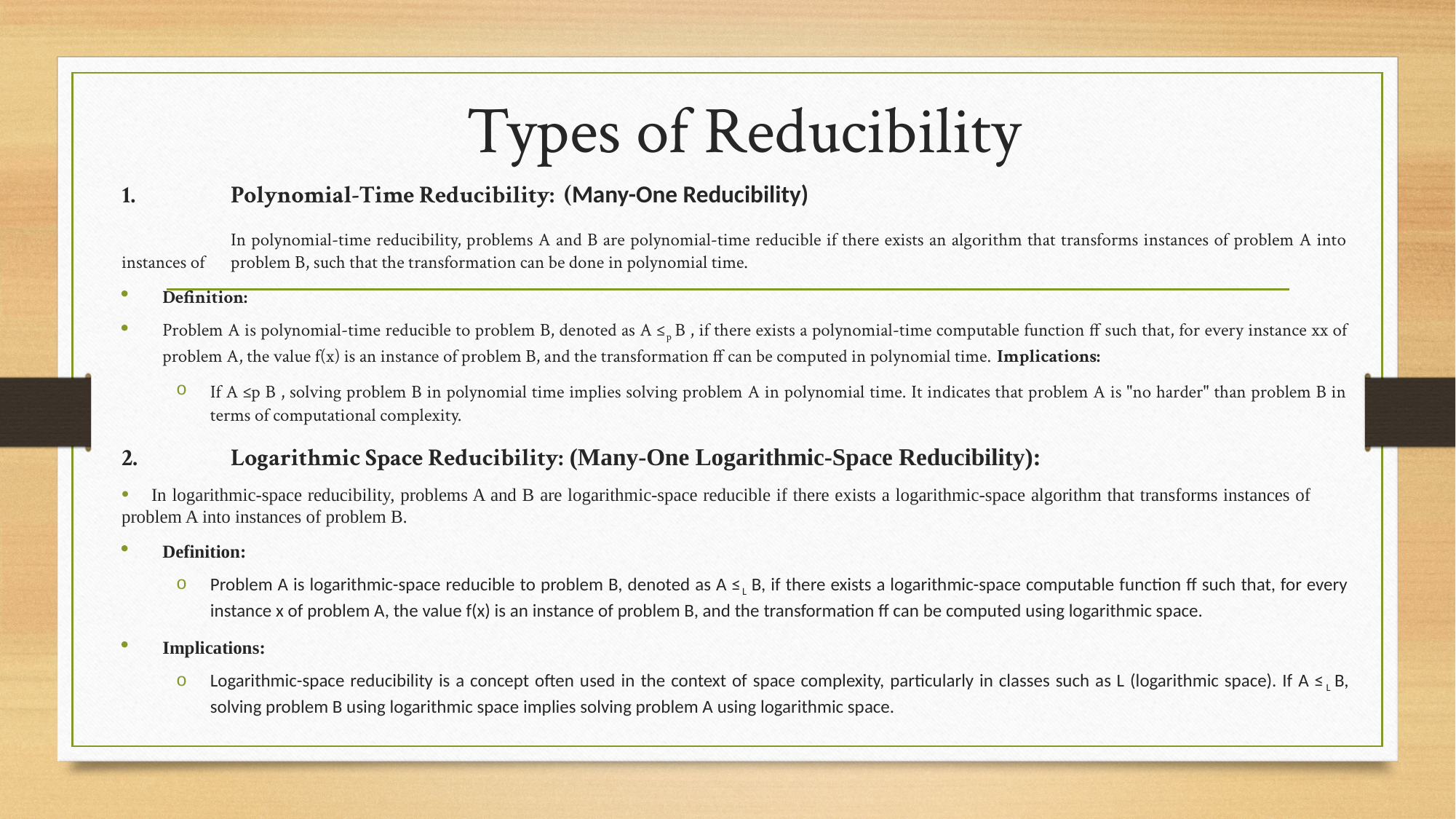

# Types of Reducibility
1.	Polynomial-Time Reducibility:  (Many-One Reducibility)
	In polynomial-time reducibility, problems A and B are polynomial-time reducible if there exists an algorithm that transforms instances of problem A into instances of 	problem B, such that the transformation can be done in polynomial time.
Definition:
Problem A is polynomial-time reducible to problem B, denoted as A ≤p B , if there exists a polynomial-time computable function ff such that, for every instance xx of problem A, the value f(x) is an instance of problem B, and the transformation ff can be computed in polynomial time. Implications:
If A ≤p B , solving problem B in polynomial time implies solving problem A in polynomial time. It indicates that problem A is "no harder" than problem B in terms of computational complexity.
2.	Logarithmic Space Reducibility: (Many-One Logarithmic-Space Reducibility):
    In logarithmic-space reducibility, problems A and B are logarithmic-space reducible if there exists a logarithmic-space algorithm that transforms instances of 	problem A into instances of problem B.
Definition:
Problem A is logarithmic-space reducible to problem B, denoted as A ≤L B, if there exists a logarithmic-space computable function ff such that, for every instance x of problem A, the value f(x) is an instance of problem B, and the transformation ff can be computed using logarithmic space.
Implications:
Logarithmic-space reducibility is a concept often used in the context of space complexity, particularly in classes such as L (logarithmic space). If A ≤L B, solving problem B using logarithmic space implies solving problem A using logarithmic space.